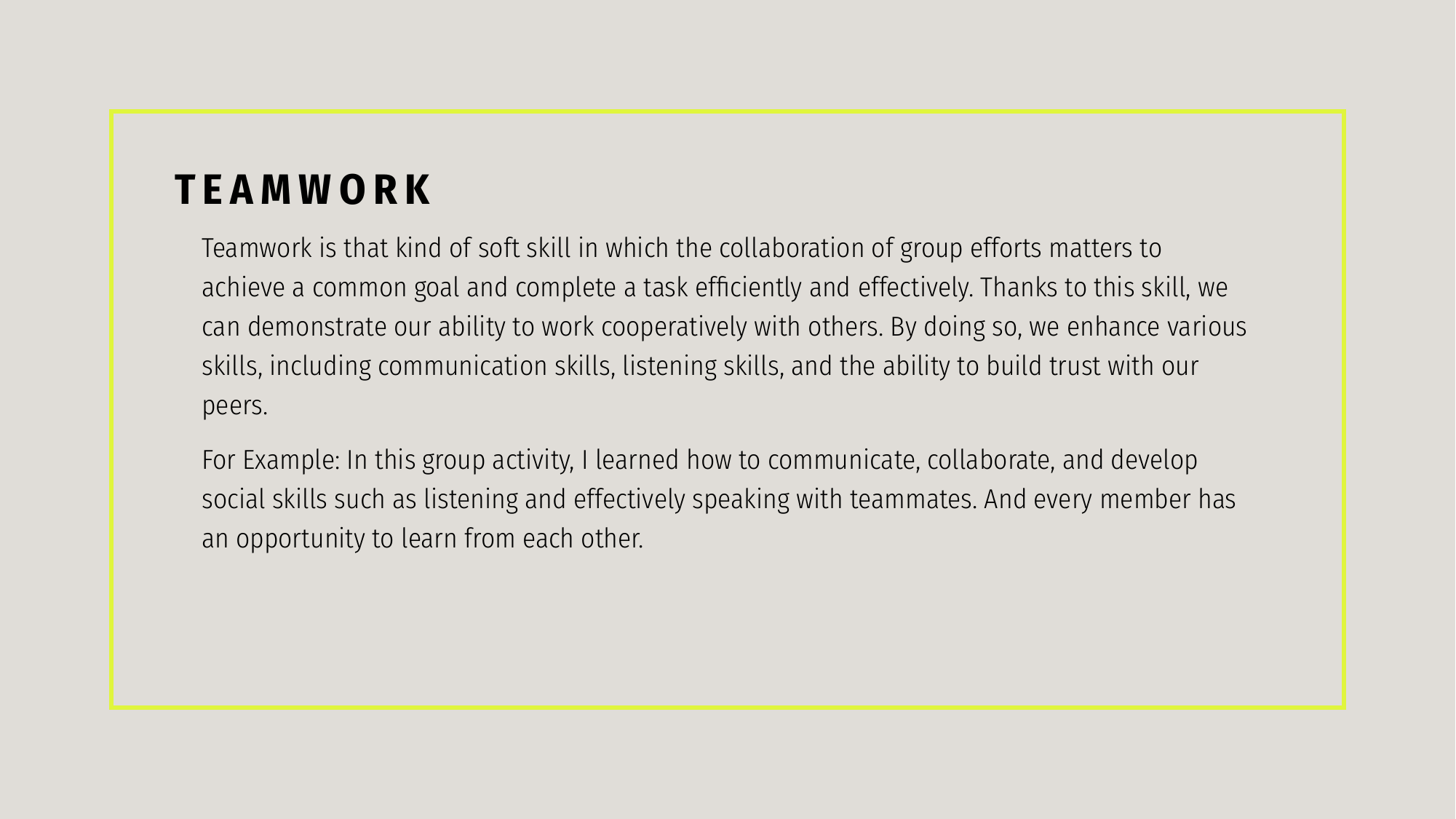

# TEAMWORK
Teamwork is that kind of soft skill in which the collaboration of group efforts matters to achieve a common goal and complete a task efficiently and effectively. Thanks to this skill, we can demonstrate our ability to work cooperatively with others. By doing so, we enhance various skills, including communication skills, listening skills, and the ability to build trust with our peers.
For Example: In this group activity, I learned how to communicate, collaborate, and develop social skills such as listening and effectively speaking with teammates. And every member has an opportunity to learn from each other.